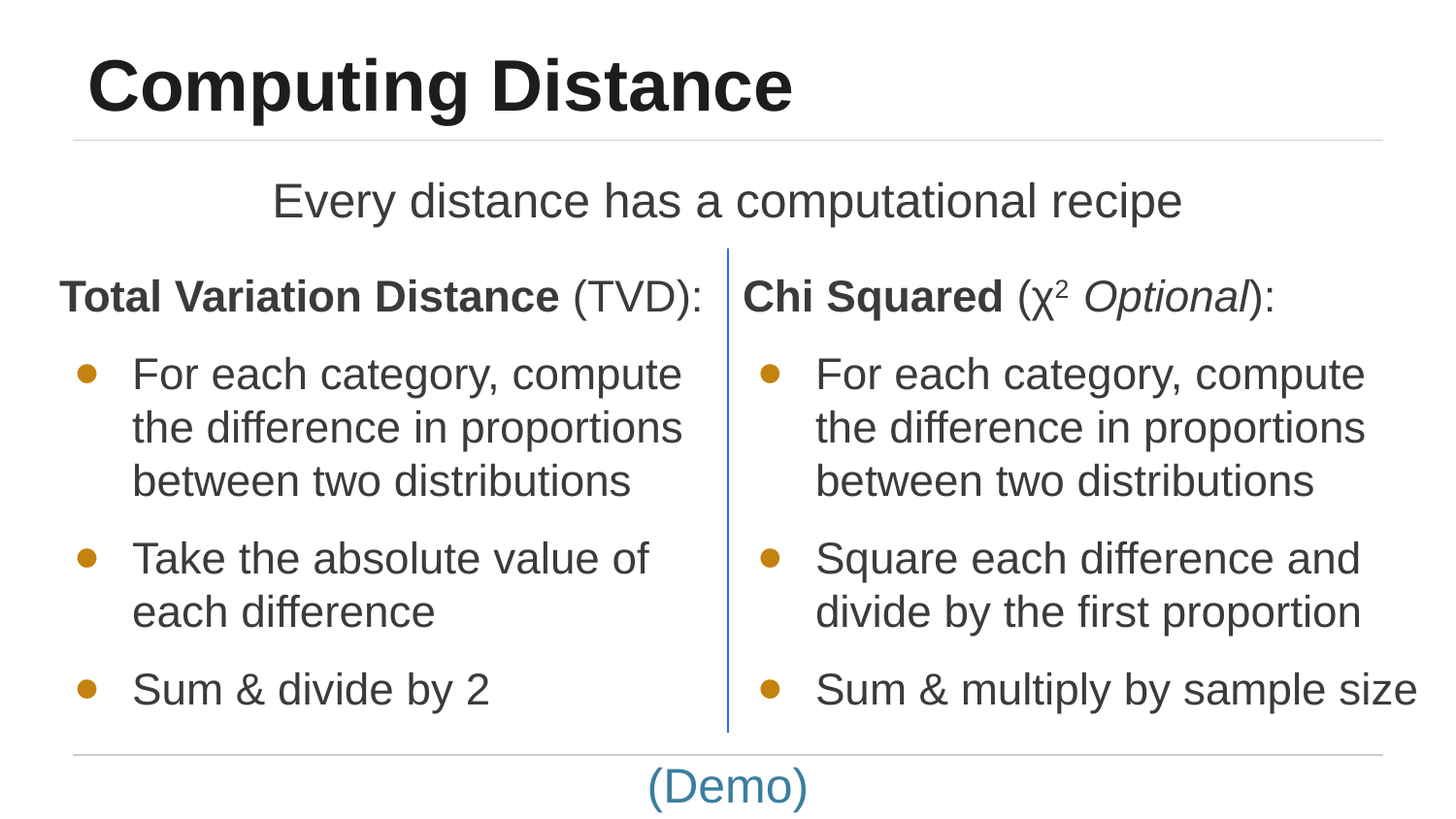

# Computing Distance
Every distance has a computational recipe
Total Variation Distance (TVD):
For each category, compute the difference in proportions between two distributions
Take the absolute value of each difference
Sum & divide by 2
Chi Squared (χ2  Optional):
For each category, compute the difference in proportions between two distributions
Square each difference and divide by the first proportion
Sum & multiply by sample size
(Demo)